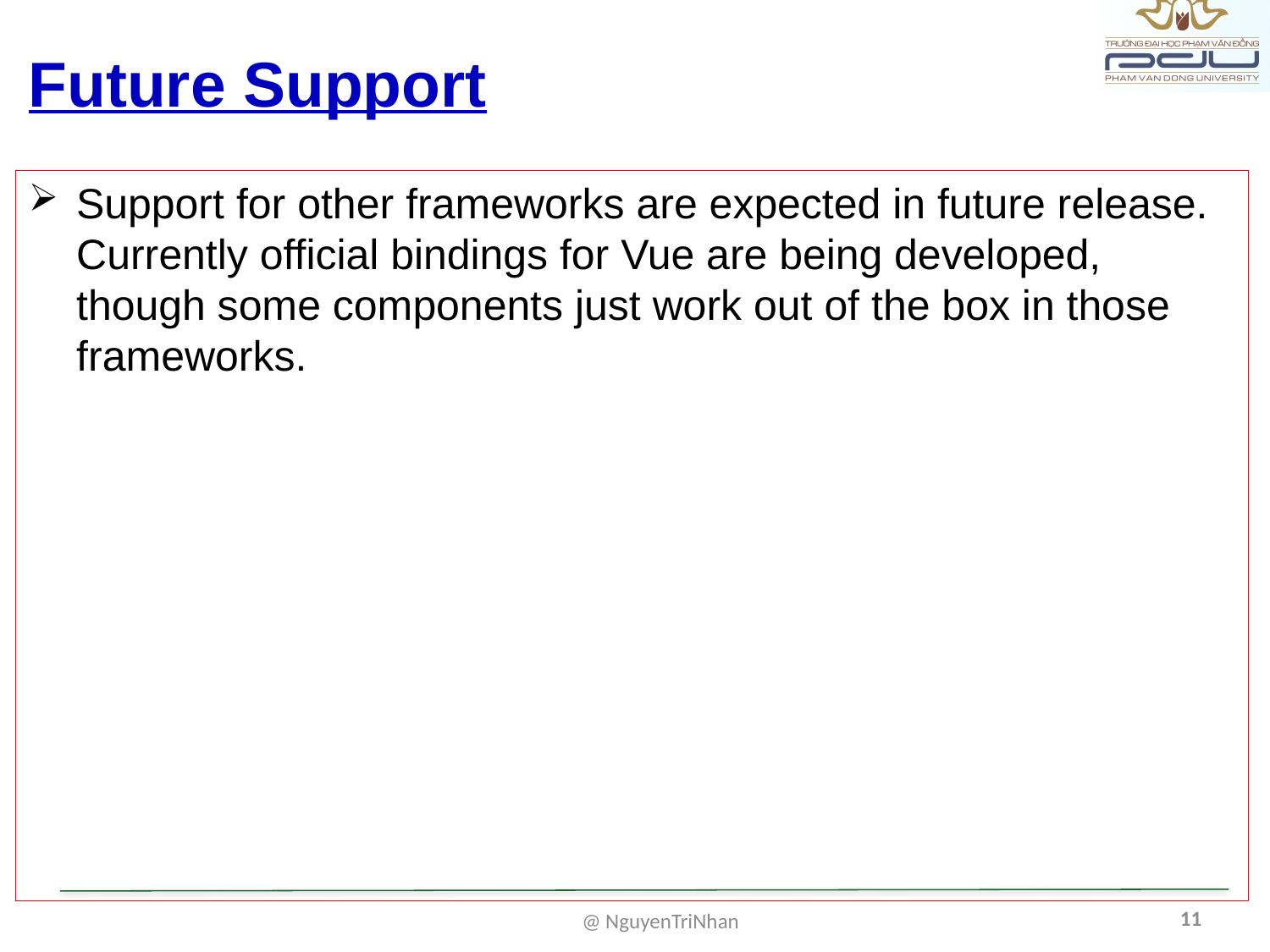

# Future Support
Support for other frameworks are expected in future release. Currently official bindings for Vue are being developed, though some components just work out of the box in those frameworks.

11
@ NguyenTriNhan